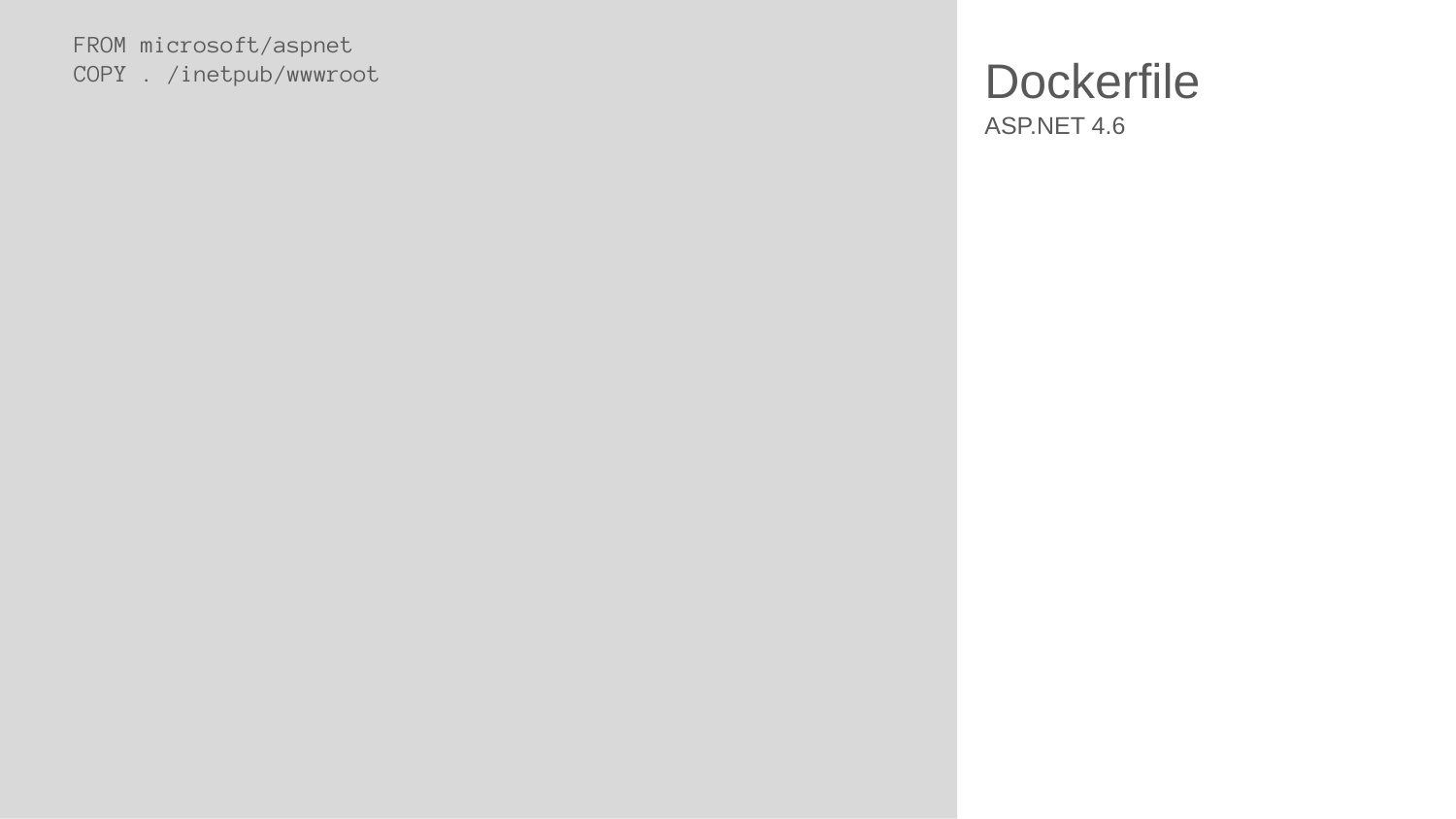

FROM microsoft/aspnet
COPY . /inetpub/wwwroot
# Dockerfile
ASP.NET 4.6